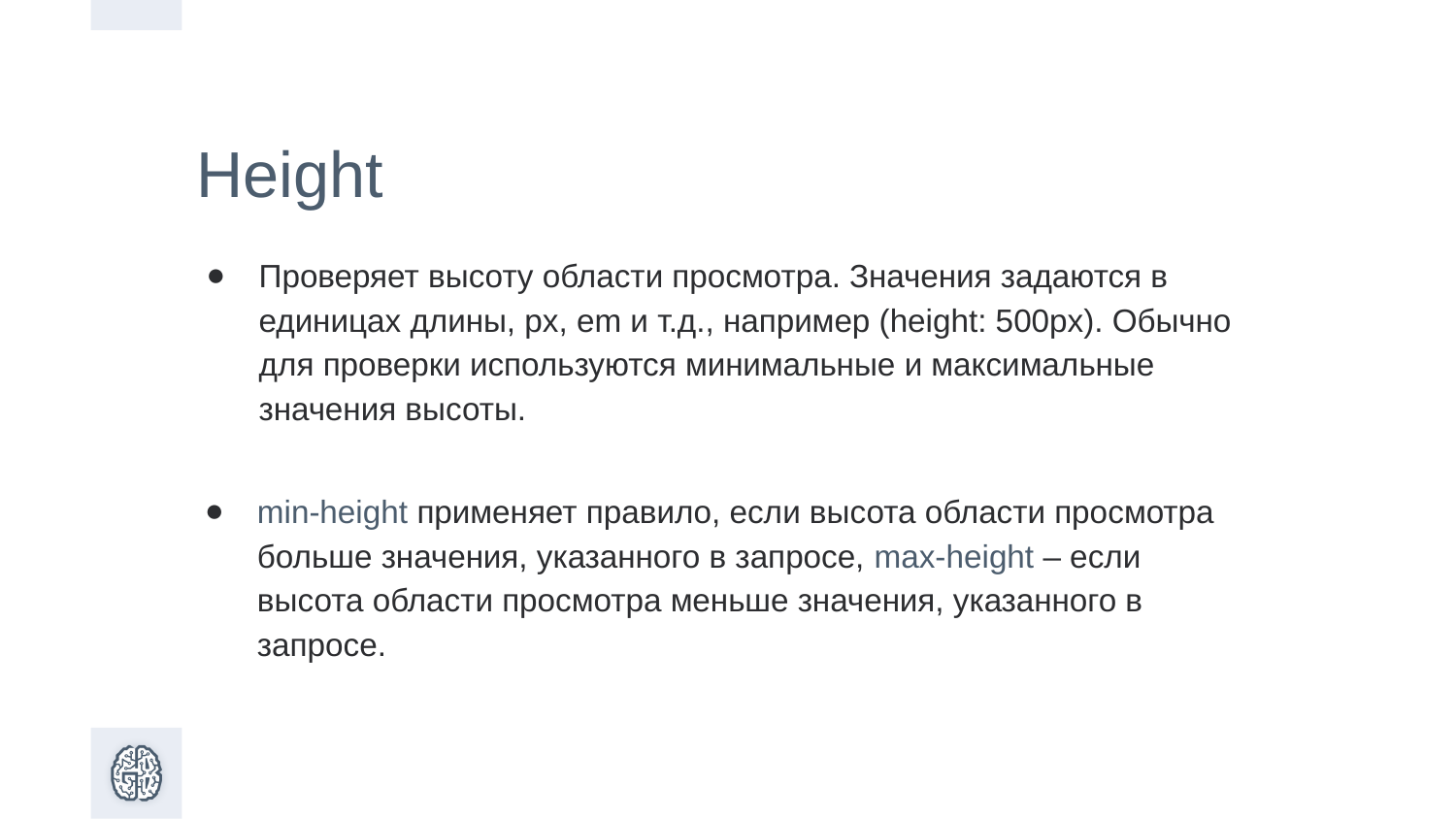

Height
Проверяет высоту области просмотра. Значения задаются в единицах длины, px, em и т.д., например (height: 500px). Обычно для проверки используются минимальные и максимальные значения высоты.
min-height применяет правило, если высота области просмотра больше значения, указанного в запросе, max-height – если высота области просмотра меньше значения, указанного в запросе.